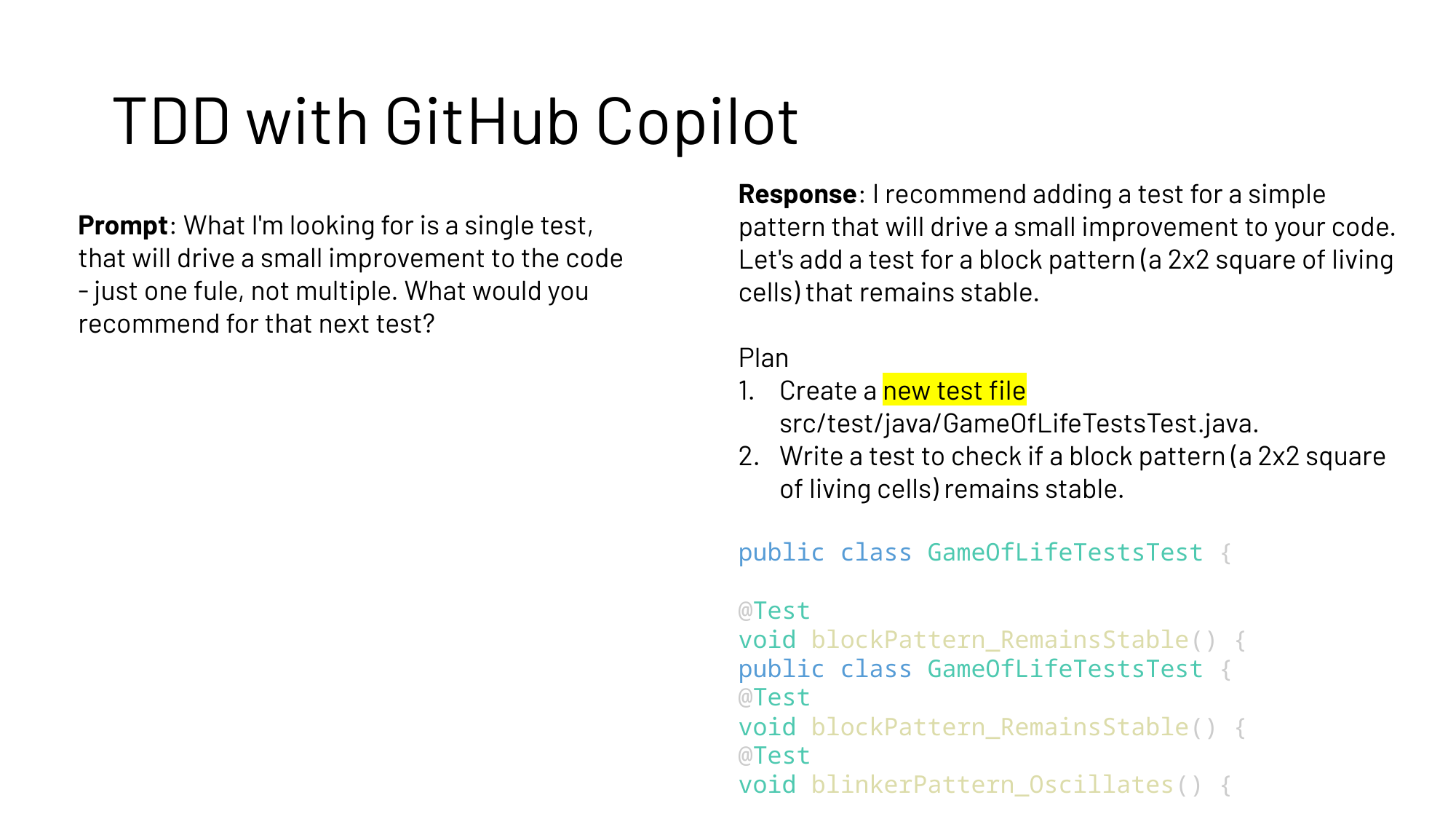

# TDD with GitHub Copilot
Response: I recommend adding a test for a simple pattern that will drive a small improvement to your code. Let's add a test for a block pattern (a 2x2 square of living cells) that remains stable.

Plan
Create a new test file src/test/java/GameOfLifeTestsTest.java.
Write a test to check if a block pattern (a 2x2 square of living cells) remains stable.

public class GameOfLifeTestsTest {
@Test
void blockPattern_RemainsStable() {
public class GameOfLifeTestsTest {
@Test
void blockPattern_RemainsStable() {
@Test
void blinkerPattern_Oscillates() {

Prompt: What I'm looking for is a single test, that will drive a small improvement to the code - just one fule, not multiple. What would you recommend for that next test?